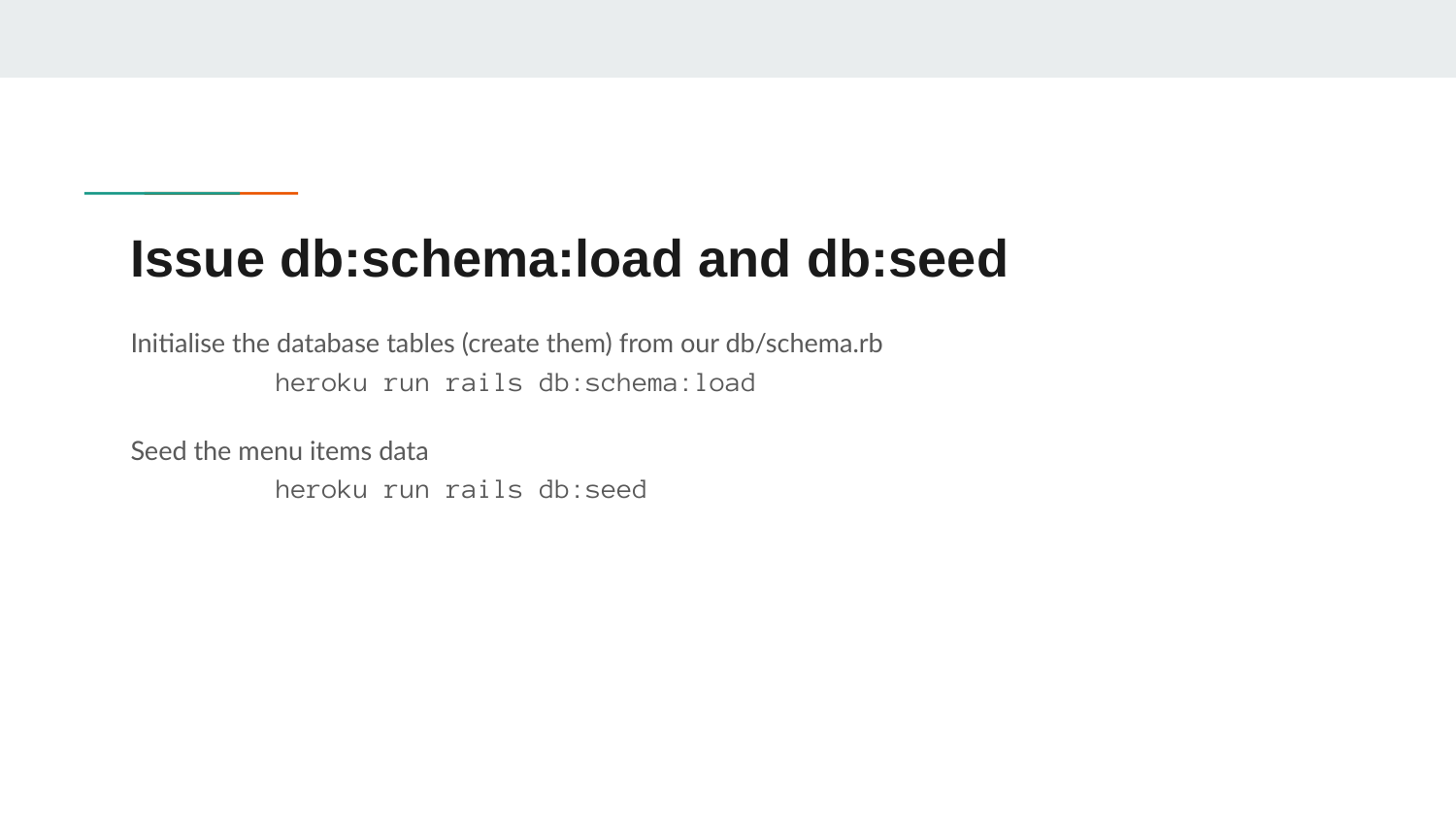

# Issue db:schema:load and db:seed
Initialise the database tables (create them) from our db/schema.rb
	heroku run rails db:schema:load
Seed the menu items data
 	heroku run rails db:seed